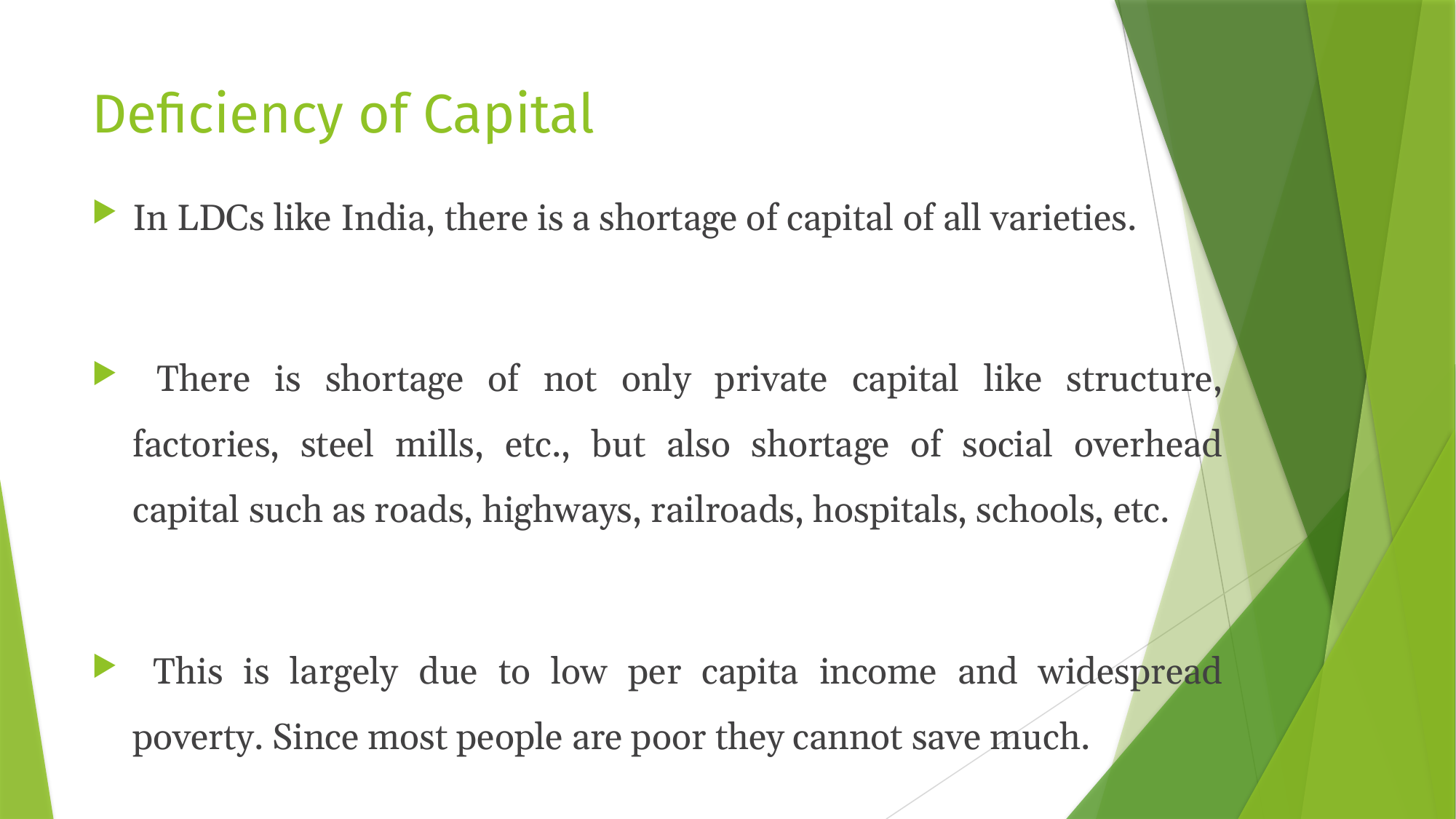

# Deficiency of Capital
In LDCs like India, there is a shortage of capital of all varieties.

 There is shortage of not only private capital like structure, factories, steel mills, etc., but also shortage of social overhead capital such as roads, highways, railroads, hospitals, schools, etc.

 This is largely due to low per capita income and widespread poverty. Since most people are poor they cannot save much.